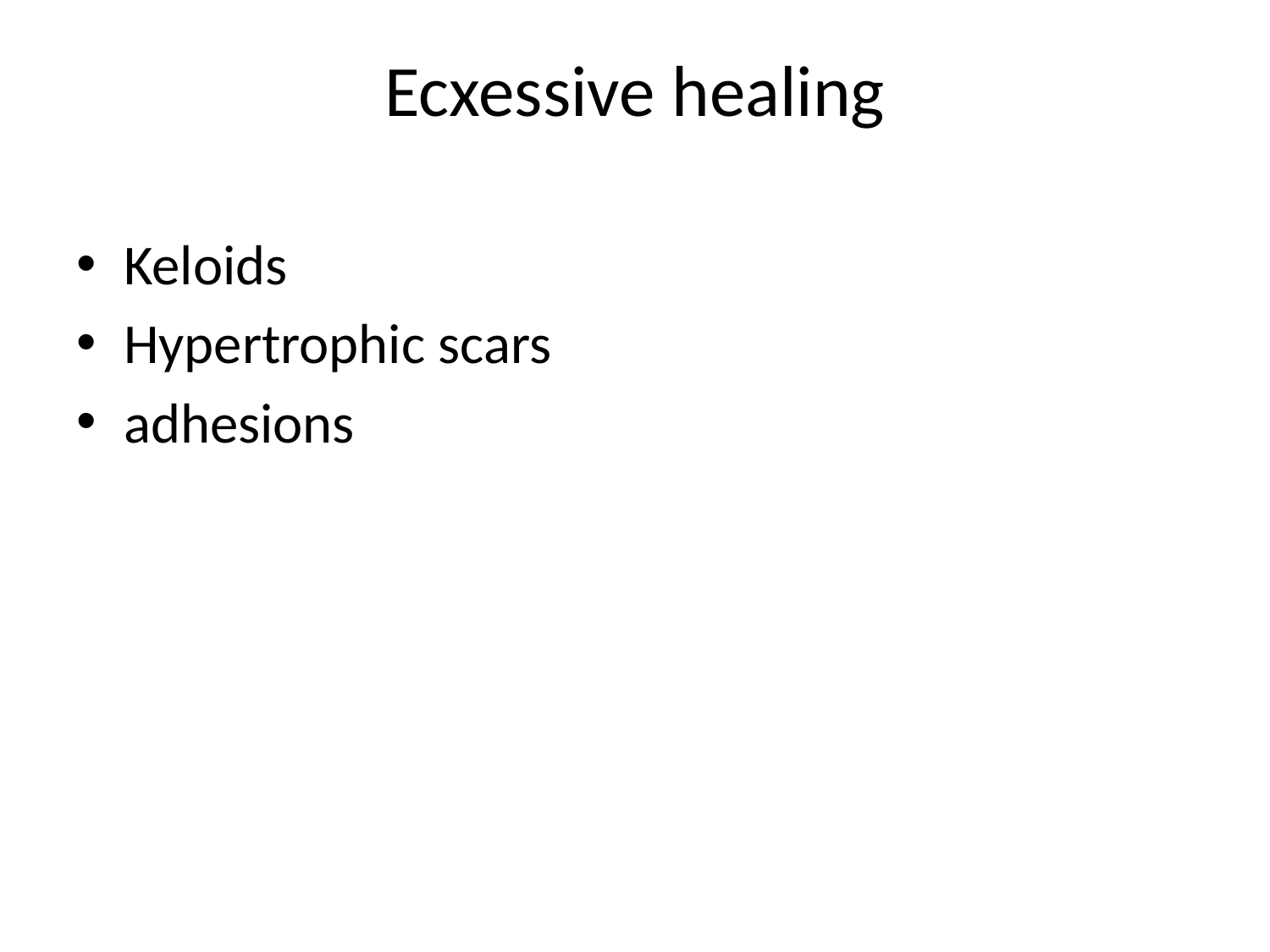

# Ecxessive healing
Keloids
Hypertrophic scars
adhesions